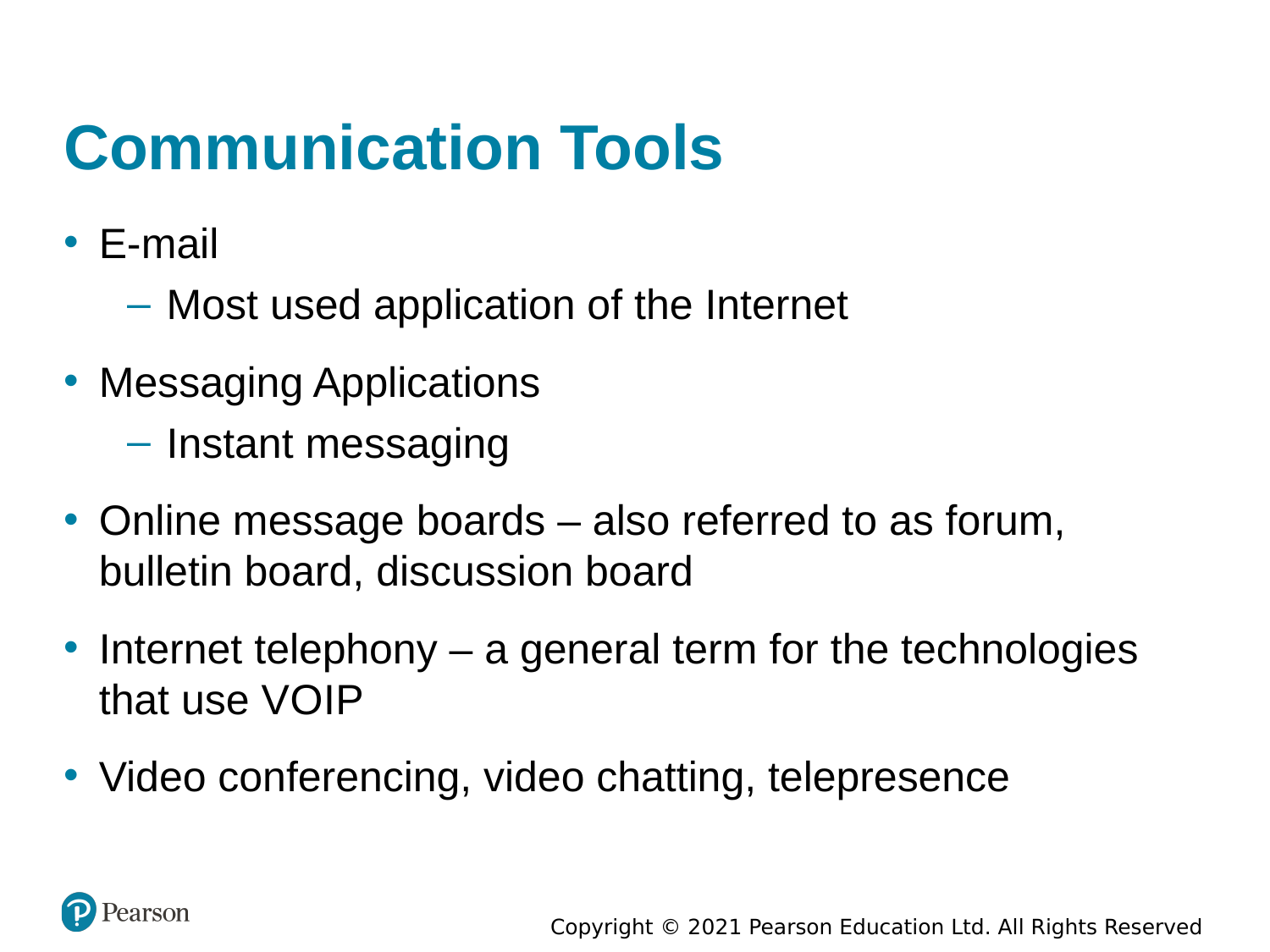

# Communication Tools
E-mail
Most used application of the Internet
Messaging Applications
Instant messaging
Online message boards – also referred to as forum, bulletin board, discussion board
Internet telephony – a general term for the technologies that use V O I P
Video conferencing, video chatting, telepresence